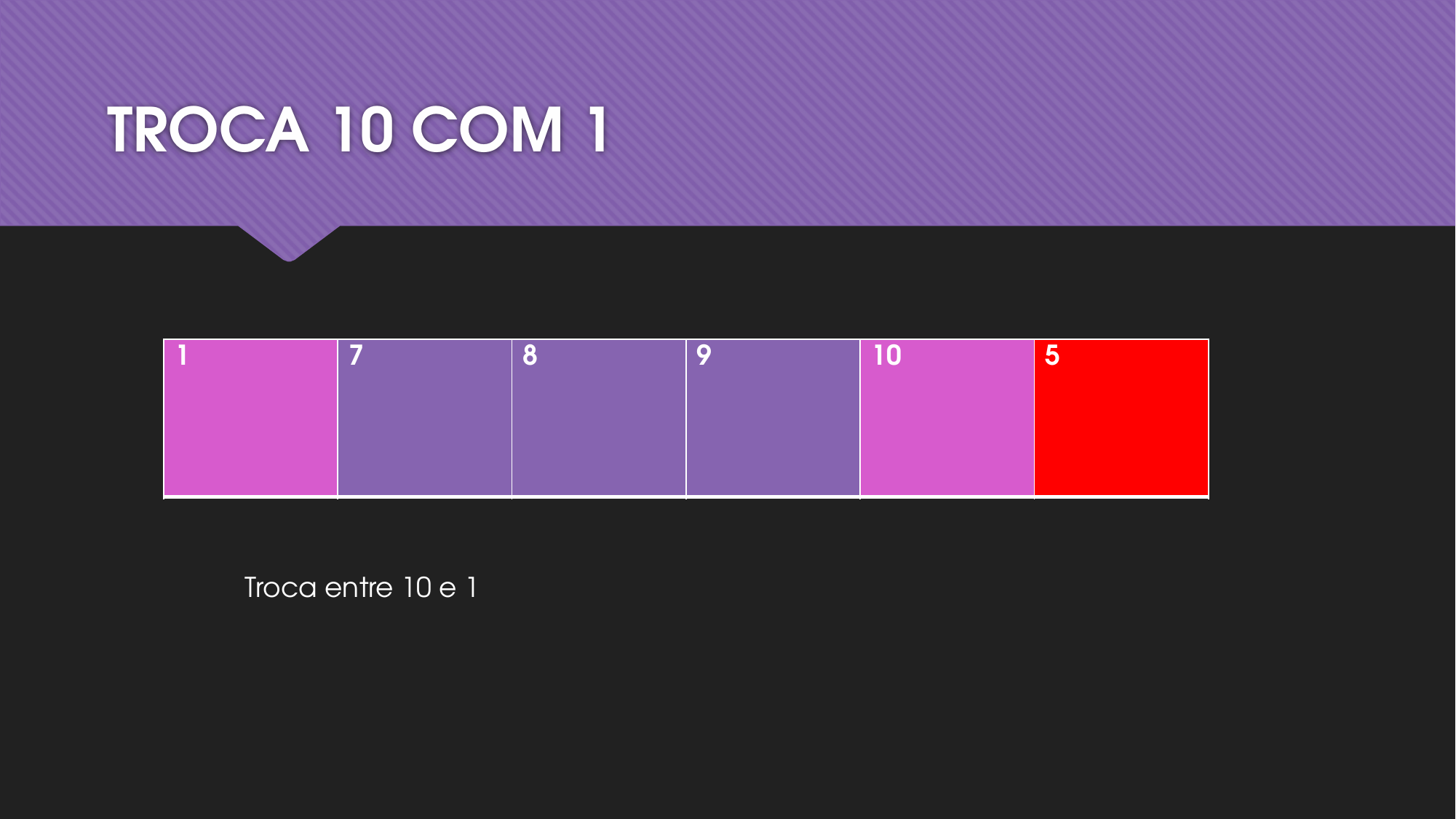

# TROCA 10 COM 1
| 1 | 7 | 8 | 9 | 10 | 5 |
| --- | --- | --- | --- | --- | --- |
Troca entre 10 e 1